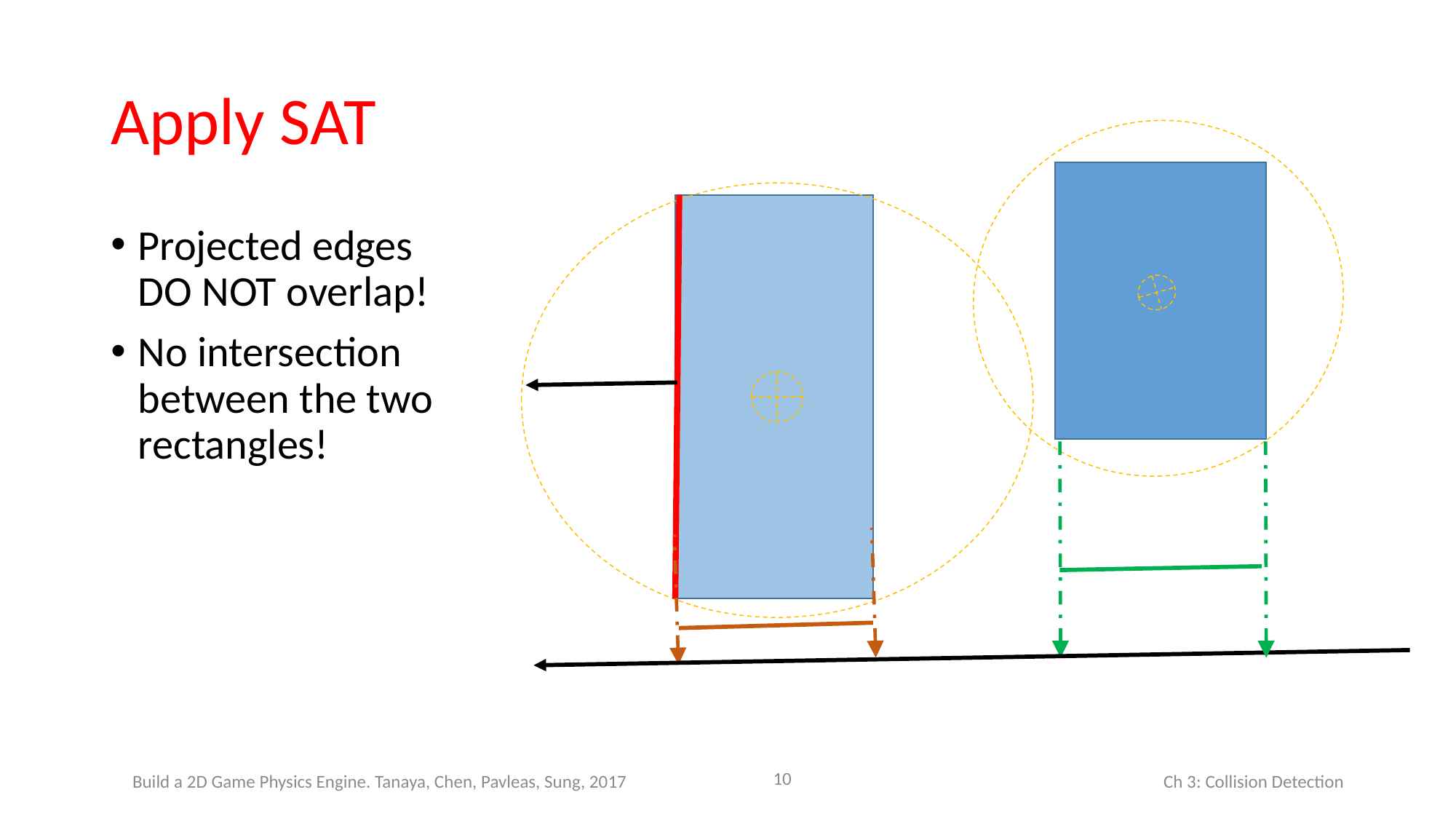

# Apply SAT

Projected edges
DO NOT overlap!
No intersection
between the two
rectangles!